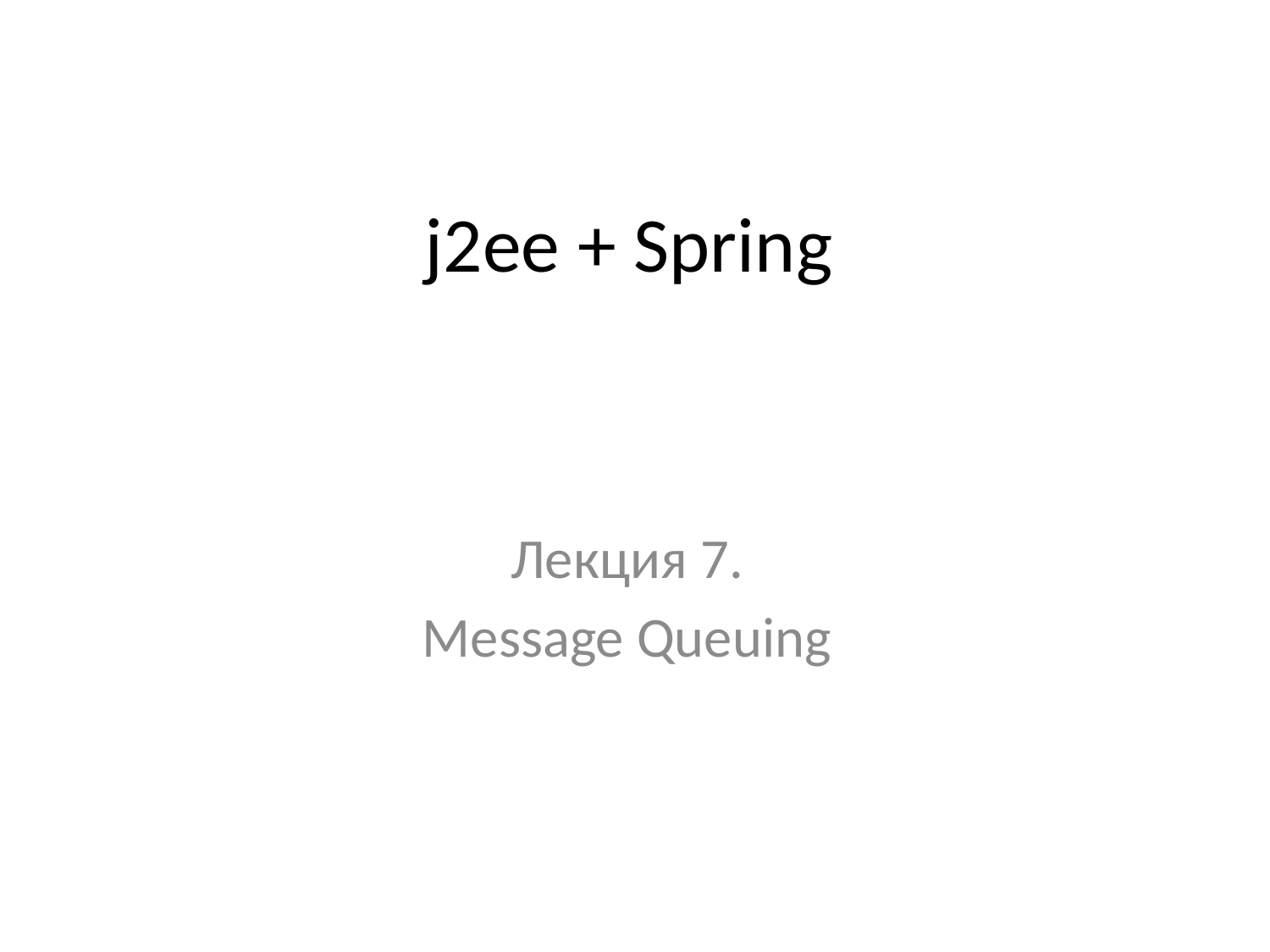

# j2ee + Spring
Лекция 7.
Message Queuing